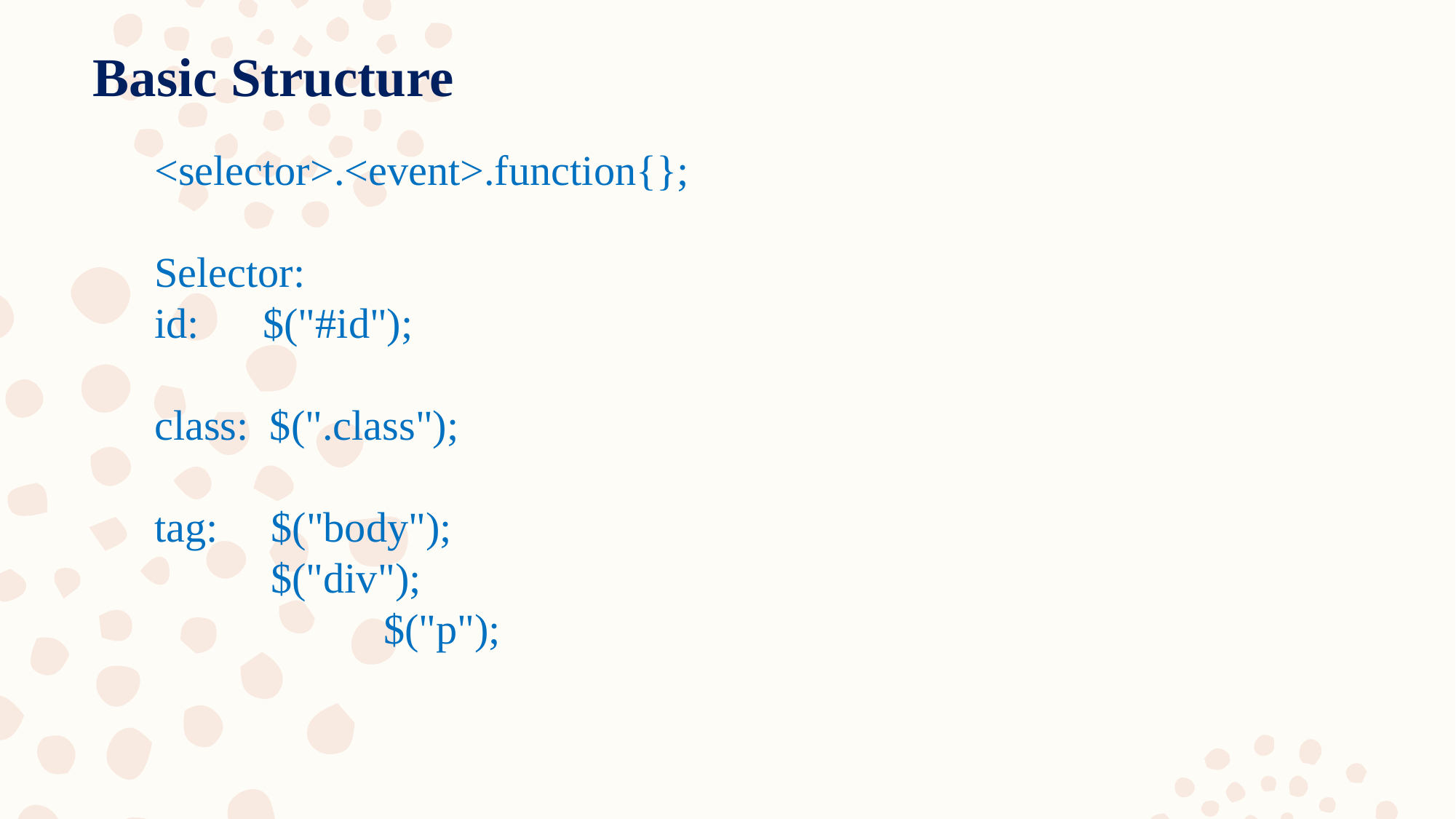

Basic Structure
<selector>.<event>.function{};

Selector:
id:      $("#id");

class:  $(".class");

tag:     $("body");
           $("div");
	   	 $("p");